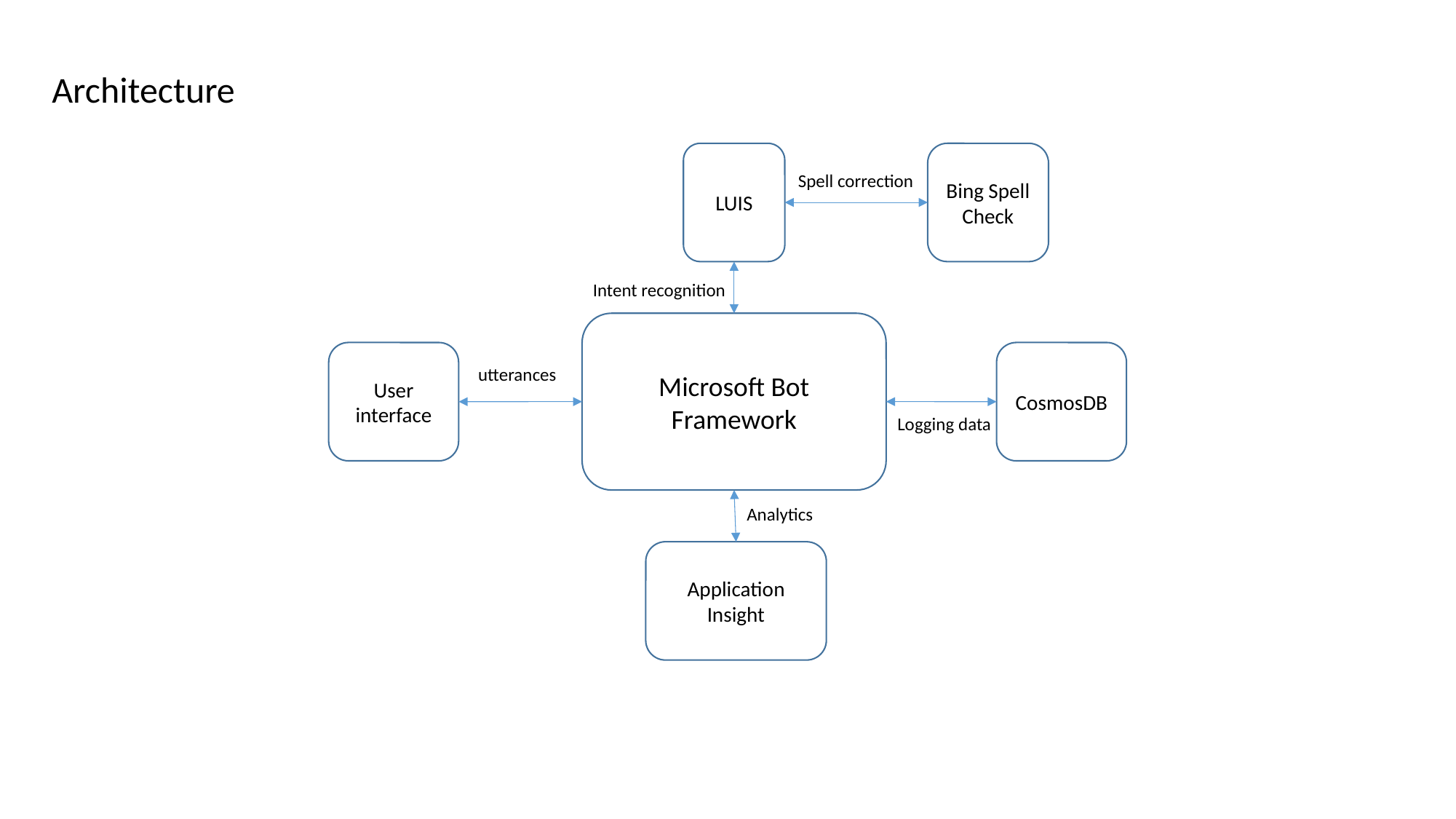

# Architecture
LUIS
Bing Spell Check
Spell correction

Intent recognition

Microsoft Bot Framework
User interface
CosmosDB
utterances

Logging data

Analytics

Application Insight